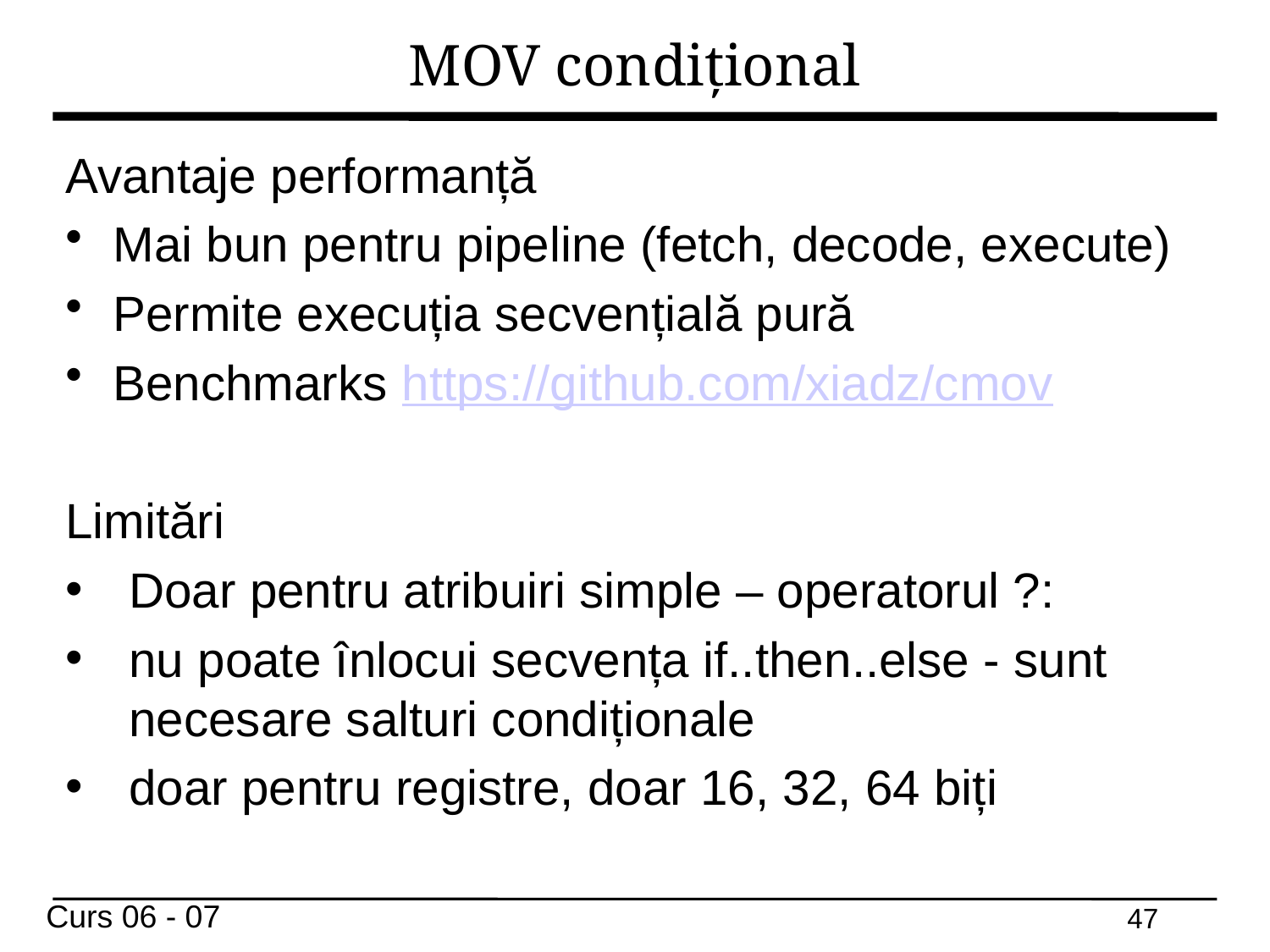

# MOV condițional
Avantaje performanță
Mai bun pentru pipeline (fetch, decode, execute)
Permite execuția secvențială pură
Benchmarks https://github.com/xiadz/cmov

Limitări
Doar pentru atribuiri simple – operatorul ?:
nu poate înlocui secvența if..then..else - sunt necesare salturi condiționale
doar pentru registre, doar 16, 32, 64 biți